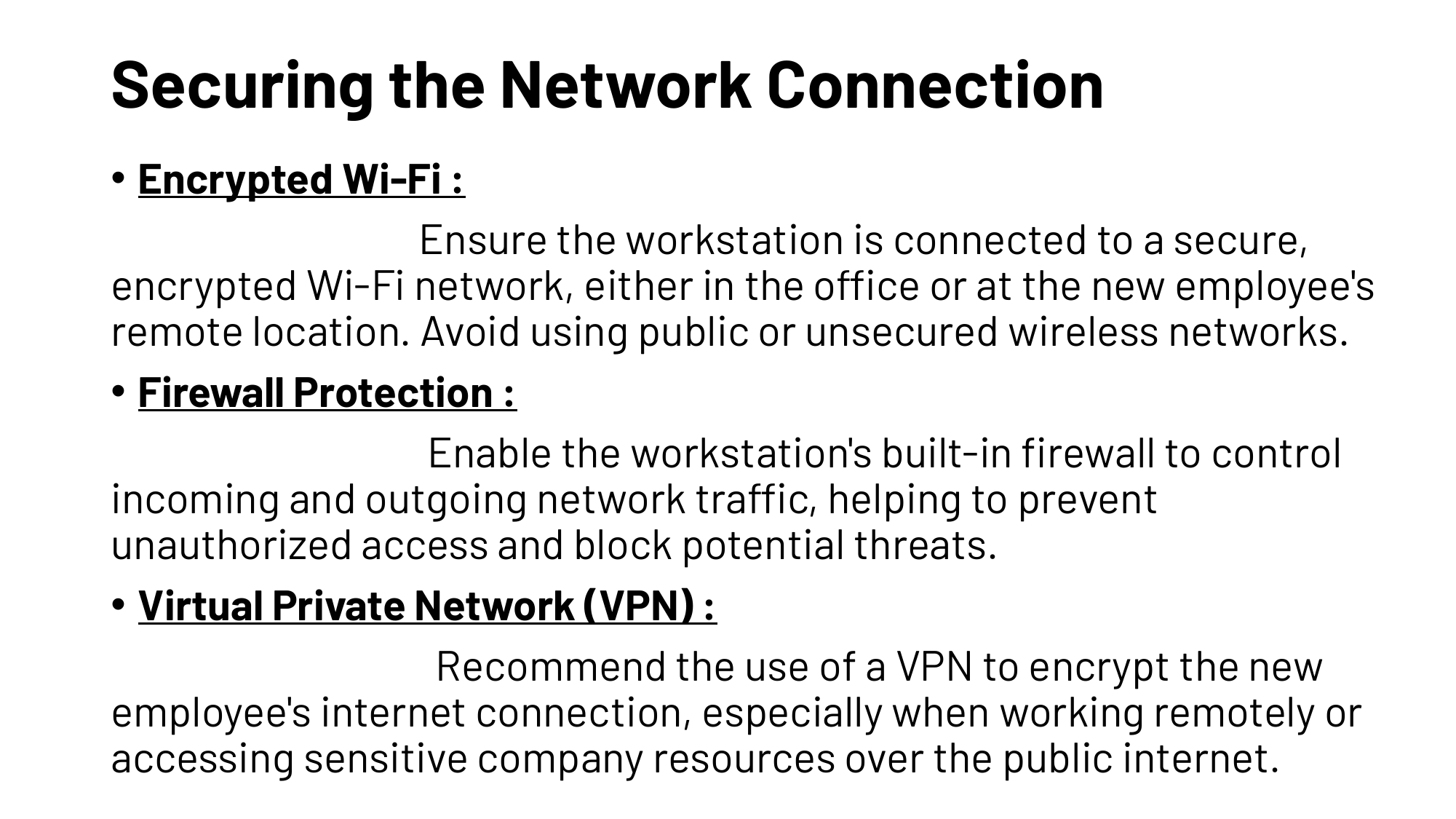

# Securing the Network Connection

Encrypted Wi-Fi :
                                    Ensure the workstation is connected to a secure, encrypted Wi-Fi network, either in the office or at the new employee's remote location. Avoid using public or unsecured wireless networks.
Firewall Protection :
                                     Enable the workstation's built-in firewall to control incoming and outgoing network traffic, helping to prevent unauthorized access and block potential threats.
Virtual Private Network (VPN) :
                                      Recommend the use of a VPN to encrypt the new employee's internet connection, especially when working remotely or accessing sensitive company resources over the public internet.